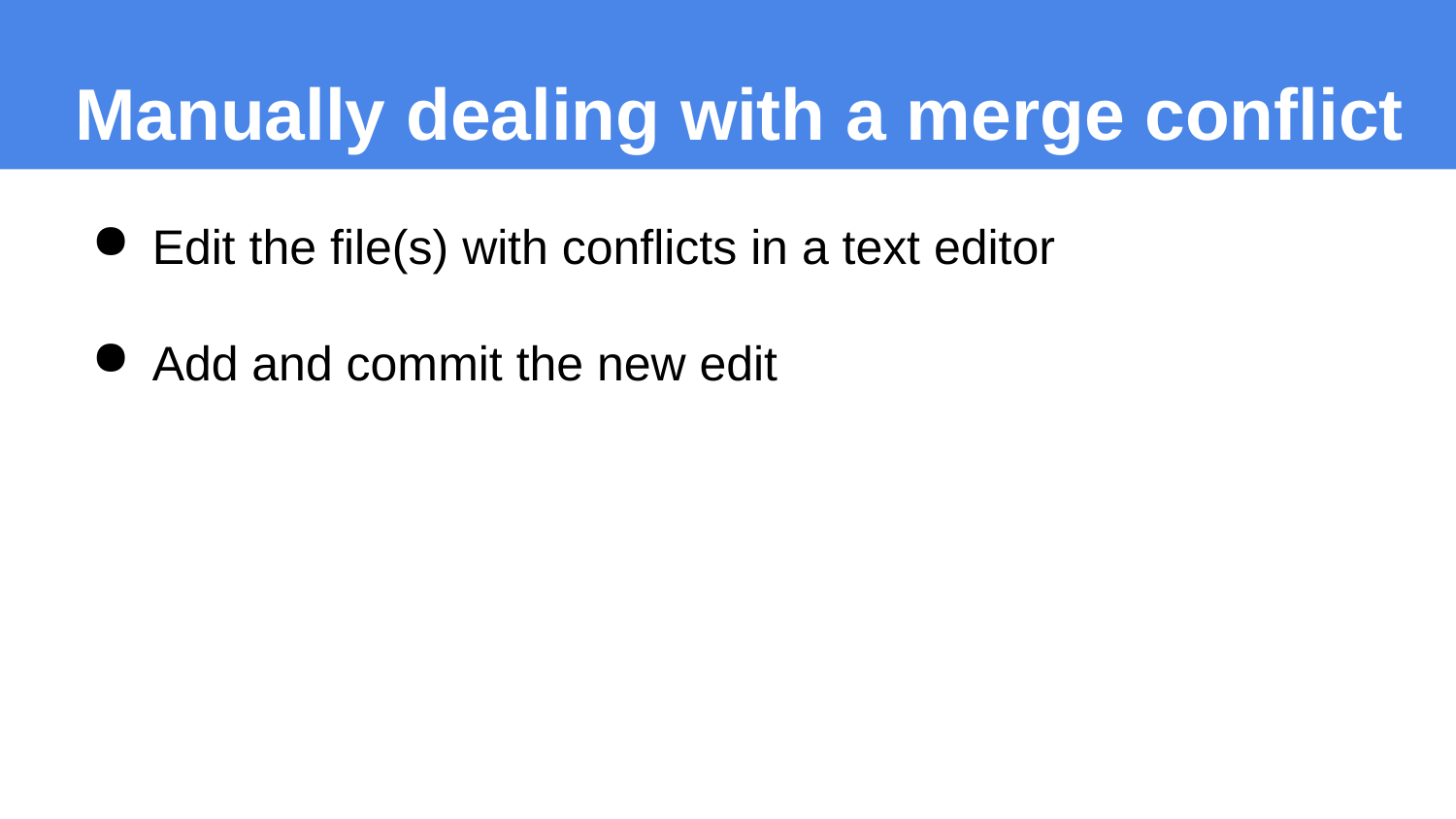

# Manually dealing with a merge conflict
Edit the file(s) with conflicts in a text editor
Add and commit the new edit